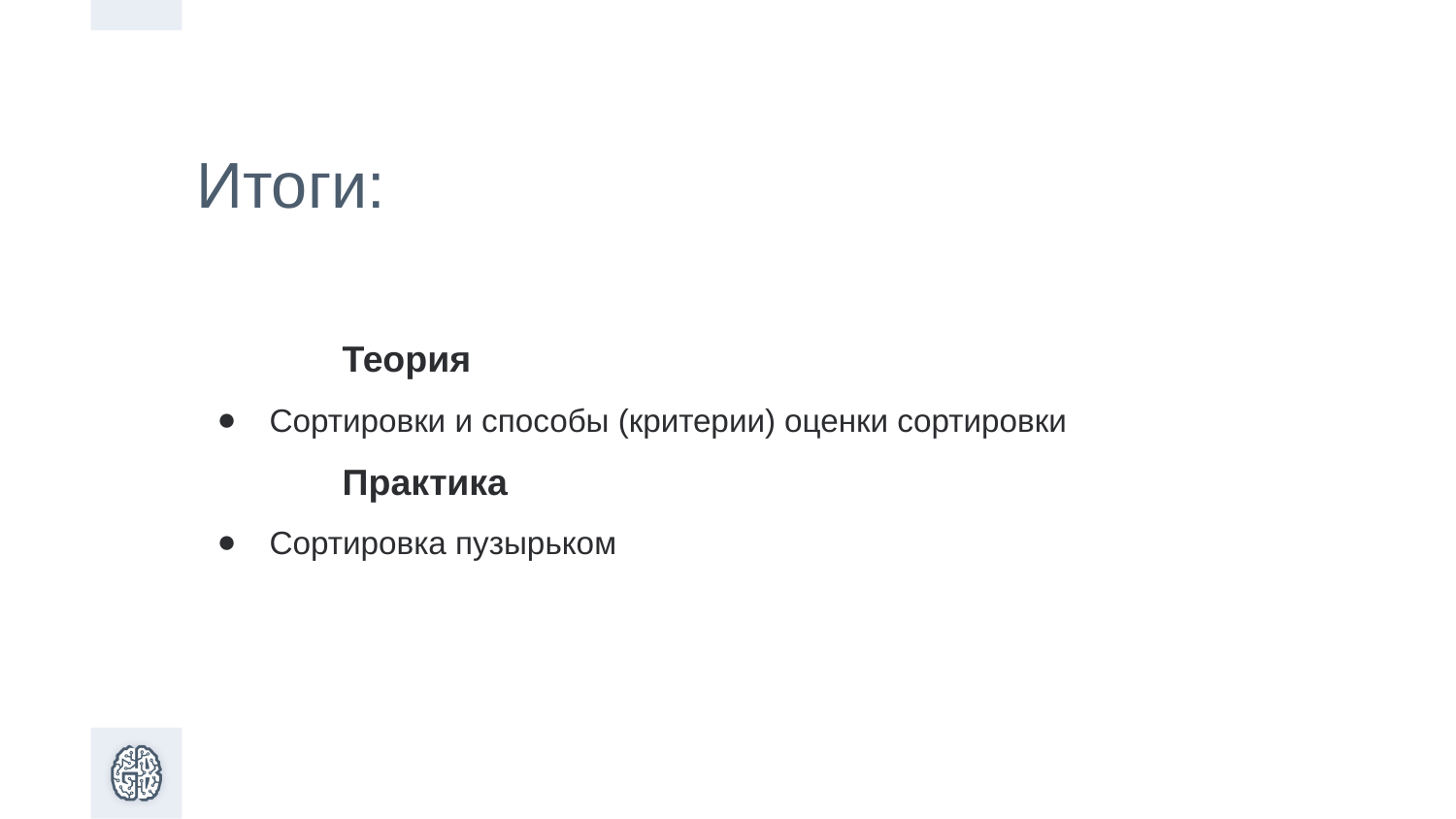

Итоги:
Теория
Сортировки и способы (критерии) оценки сортировки
Практика
Сортировка пузырьком